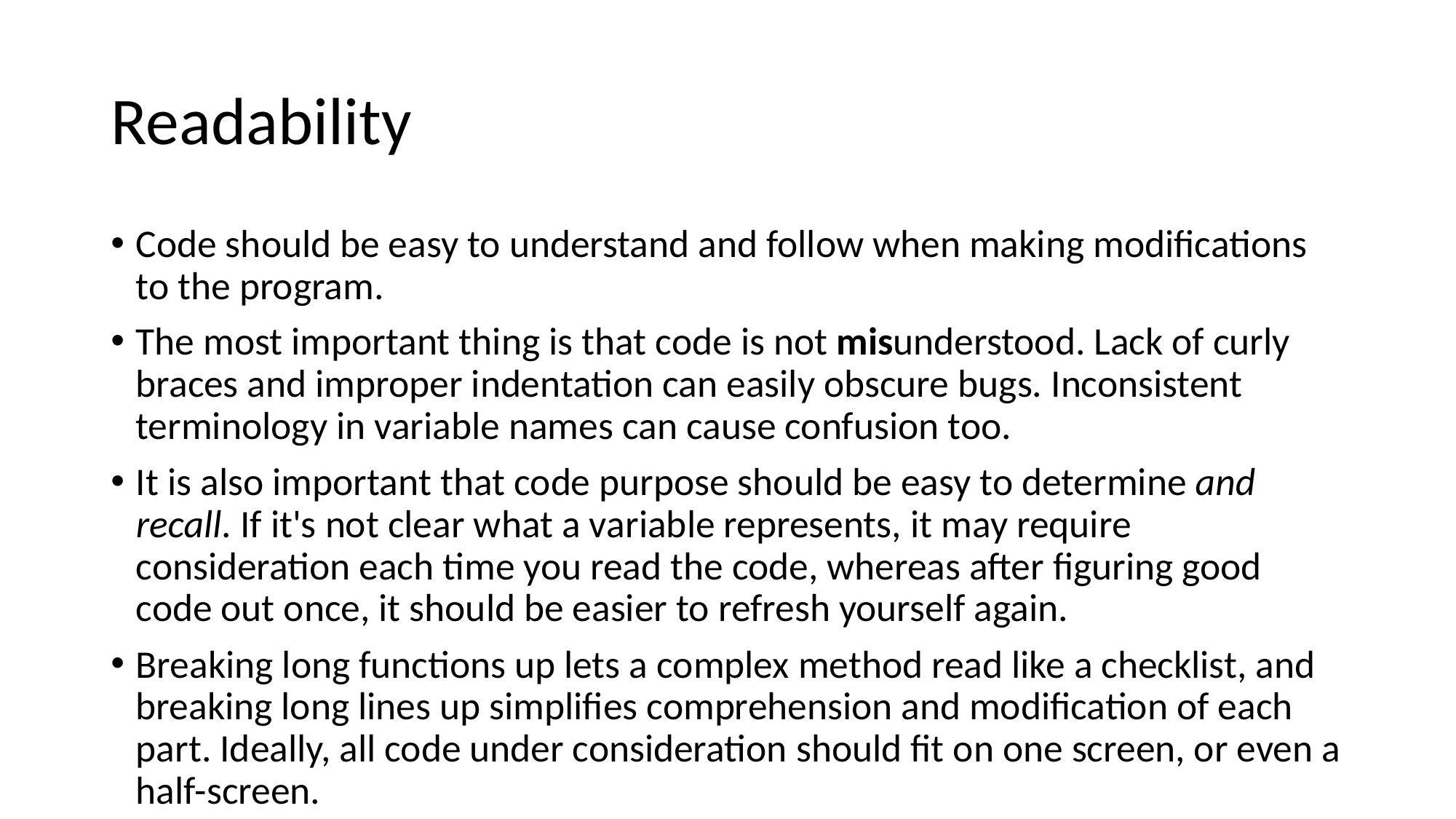

# Readability
Code should be easy to understand and follow when making modifications to the program.
The most important thing is that code is not misunderstood. Lack of curly braces and improper indentation can easily obscure bugs. Inconsistent terminology in variable names can cause confusion too.
It is also important that code purpose should be easy to determine and recall. If it's not clear what a variable represents, it may require consideration each time you read the code, whereas after figuring good code out once, it should be easier to refresh yourself again.
Breaking long functions up lets a complex method read like a checklist, and breaking long lines up simplifies comprehension and modification of each part. Ideally, all code under consideration should fit on one screen, or even a half-screen.